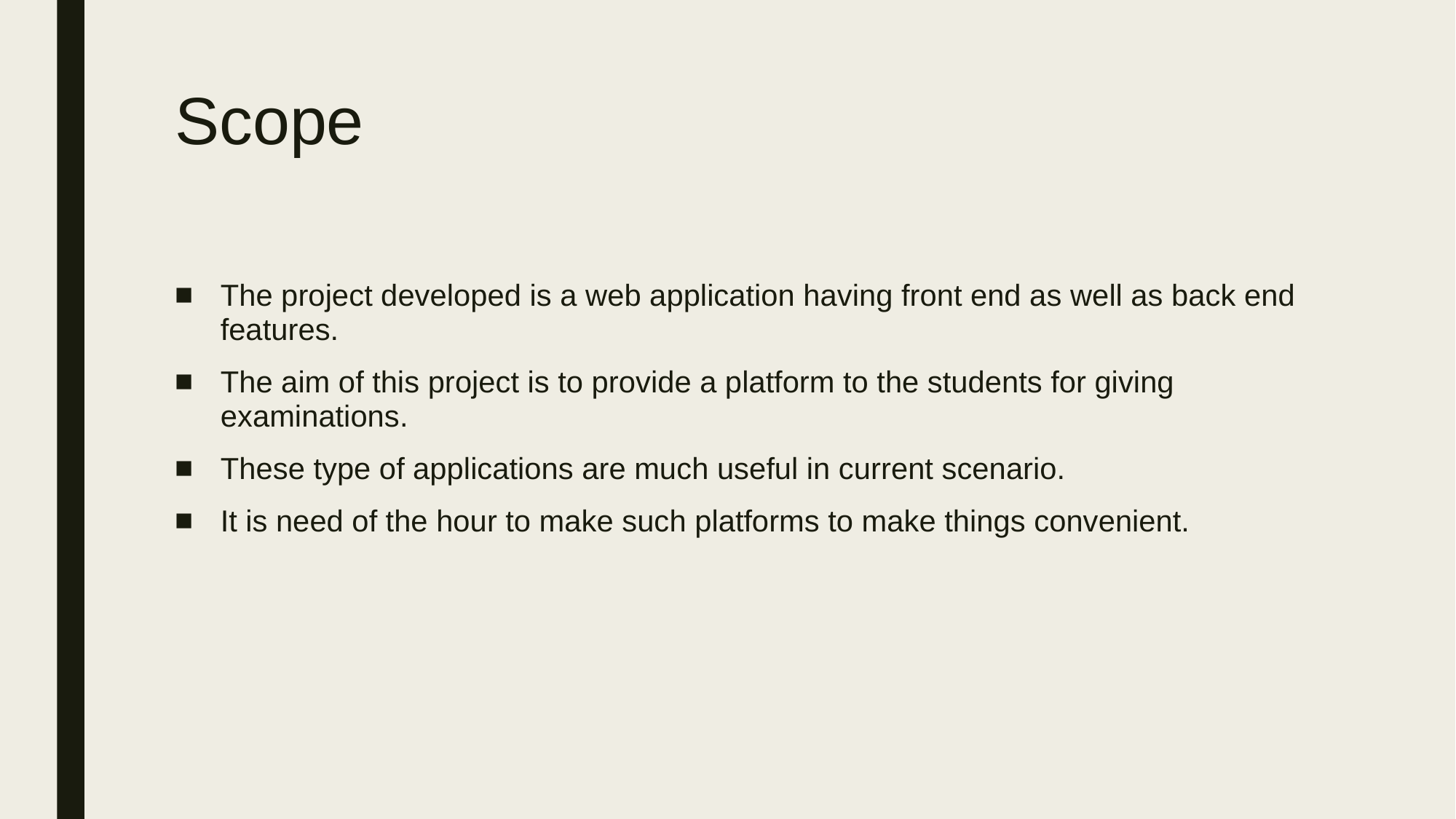

# Scope
The project developed is a web application having front end as well as back end features.
The aim of this project is to provide a platform to the students for giving examinations.
These type of applications are much useful in current scenario.
It is need of the hour to make such platforms to make things convenient.